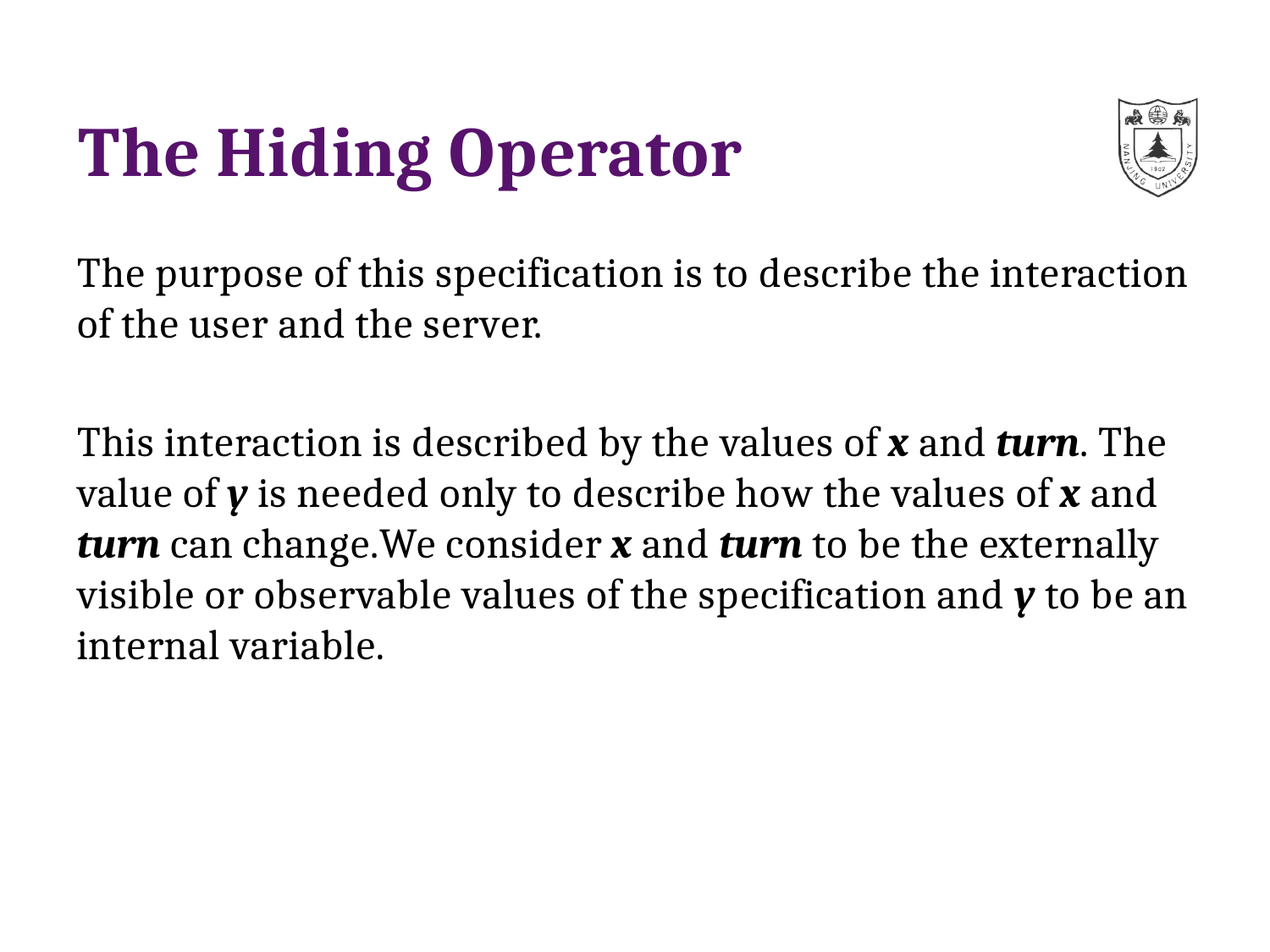

# The Hiding Operator
The purpose of this specification is to describe the interaction of the user and the server.

This interaction is described by the values of x and turn. The value of y is needed only to describe how the values of x and turn can change.We consider x and turn to be the externally visible or observable values of the specification and y to be an internal variable.